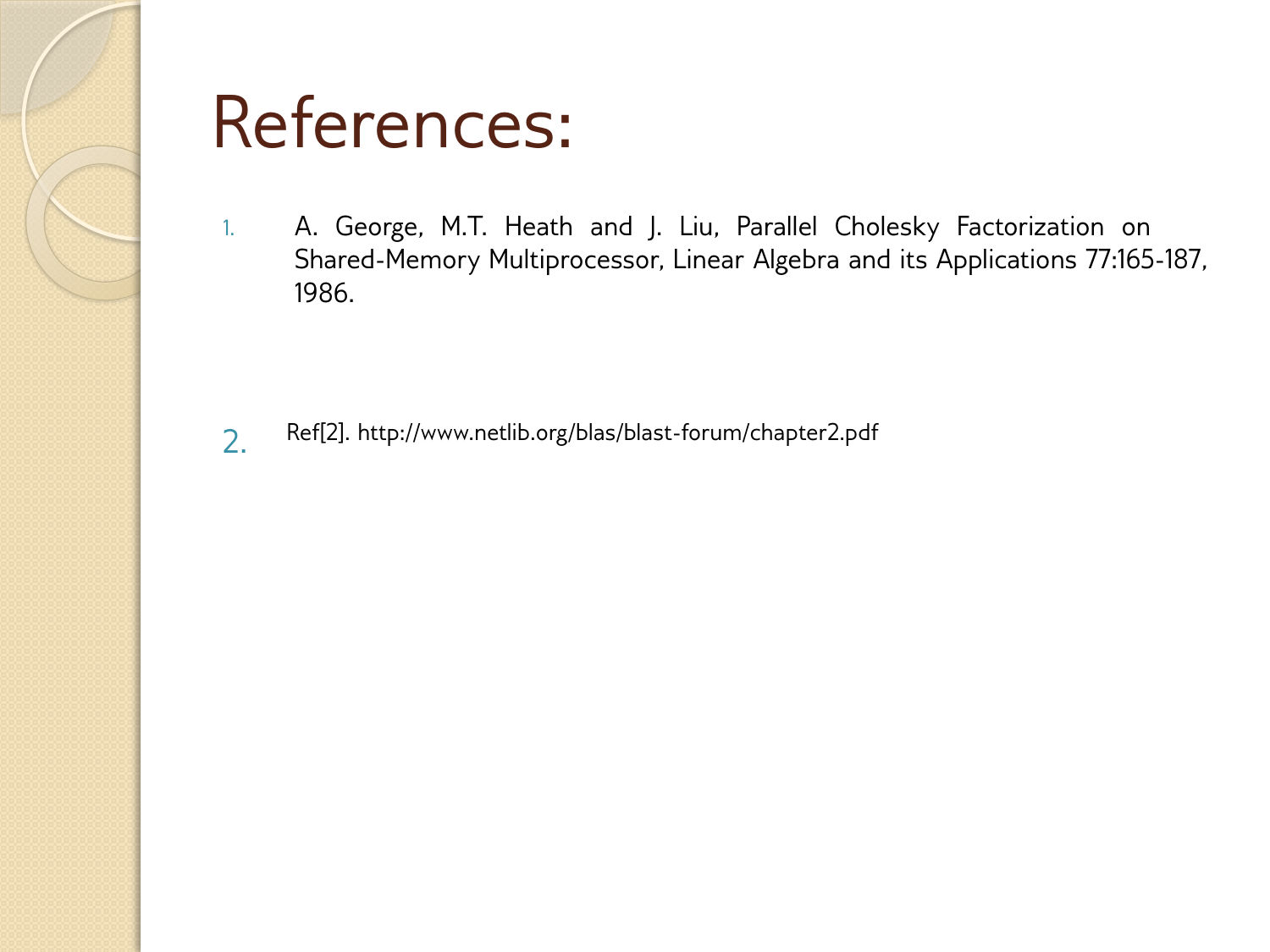

# References:
A.  George,  M.T.  Heath  and  J.  Liu,  Parallel  Cholesky  Factorization  on  Shared-Memory Multiprocessor, Linear Algebra and its Applications 77:165-187, 1986.

Ref[2]. http://www.netlib.org/blas/blast-forum/chapter2.pdf